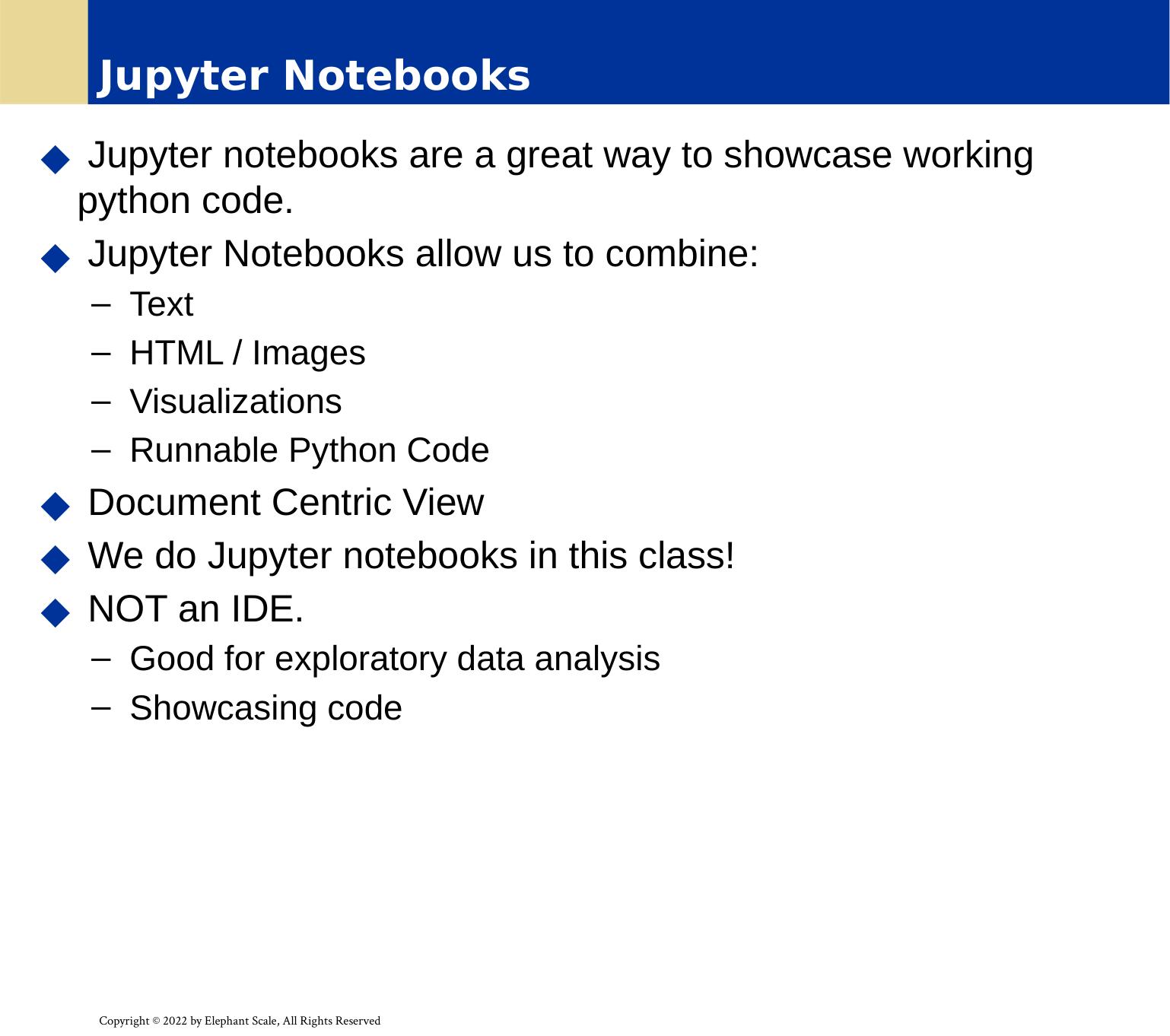

# Jupyter Notebooks
 Jupyter notebooks are a great way to showcase working python code.
 Jupyter Notebooks allow us to combine:
 Text
 HTML / Images
 Visualizations
 Runnable Python Code
 Document Centric View
 We do Jupyter notebooks in this class!
 NOT an IDE.
 Good for exploratory data analysis
 Showcasing code
Copyright © 2022 by Elephant Scale, All Rights Reserved